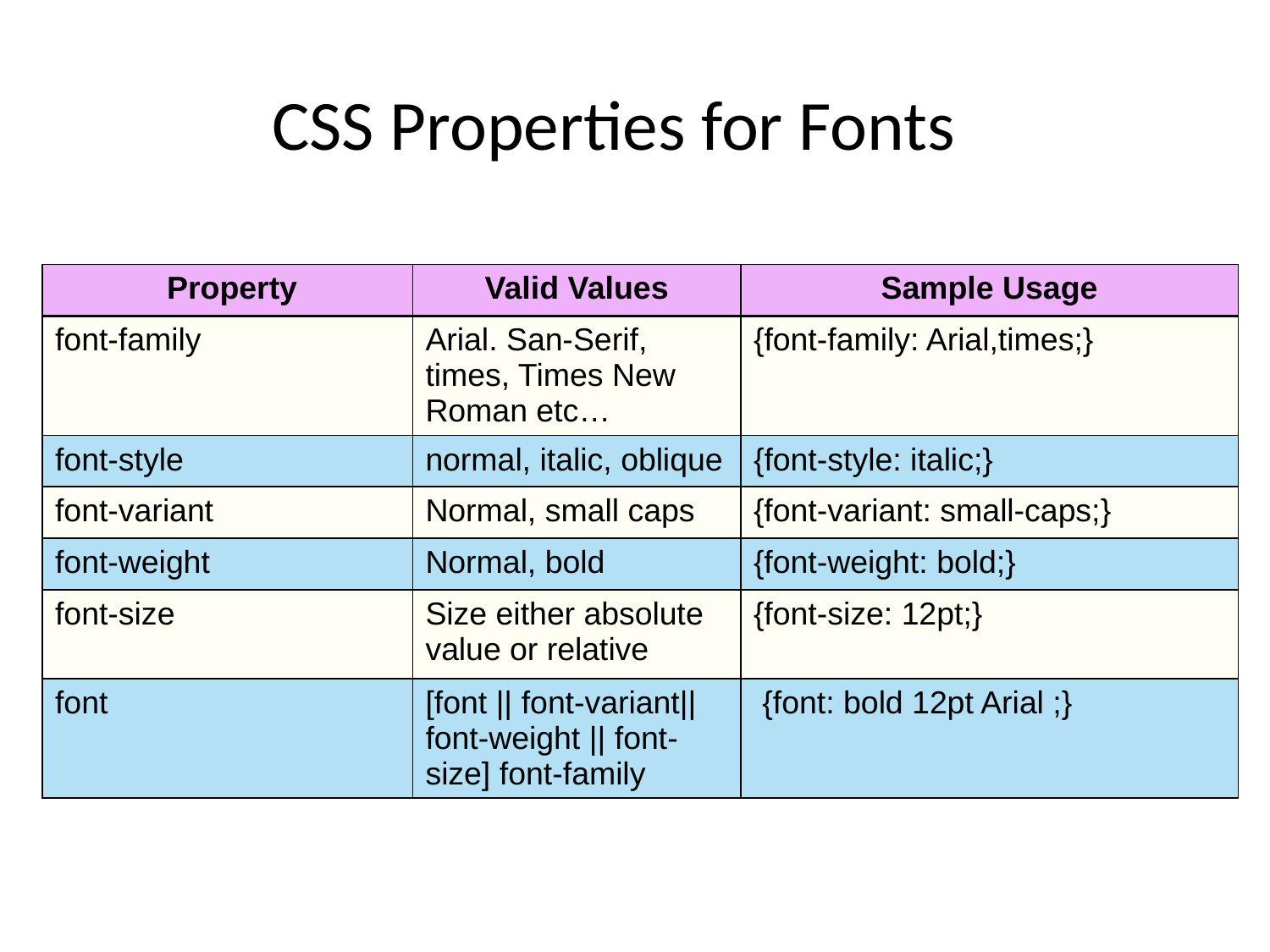

CSS Properties for Fonts
| Property | Valid Values | Sample Usage |
| --- | --- | --- |
| font-family | Arial. San-Serif, times, Times New Roman etc… | {font-family: Arial,times;} |
| font-style | normal, italic, oblique | {font-style: italic;} |
| font-variant | Normal, small caps | {font-variant: small-caps;} |
| font-weight | Normal, bold | {font-weight: bold;} |
| font-size | Size either absolute value or relative | {font-size: 12pt;} |
| font | [font || font-variant|| font-weight || font-size] font-family | {font: bold 12pt Arial ;} |